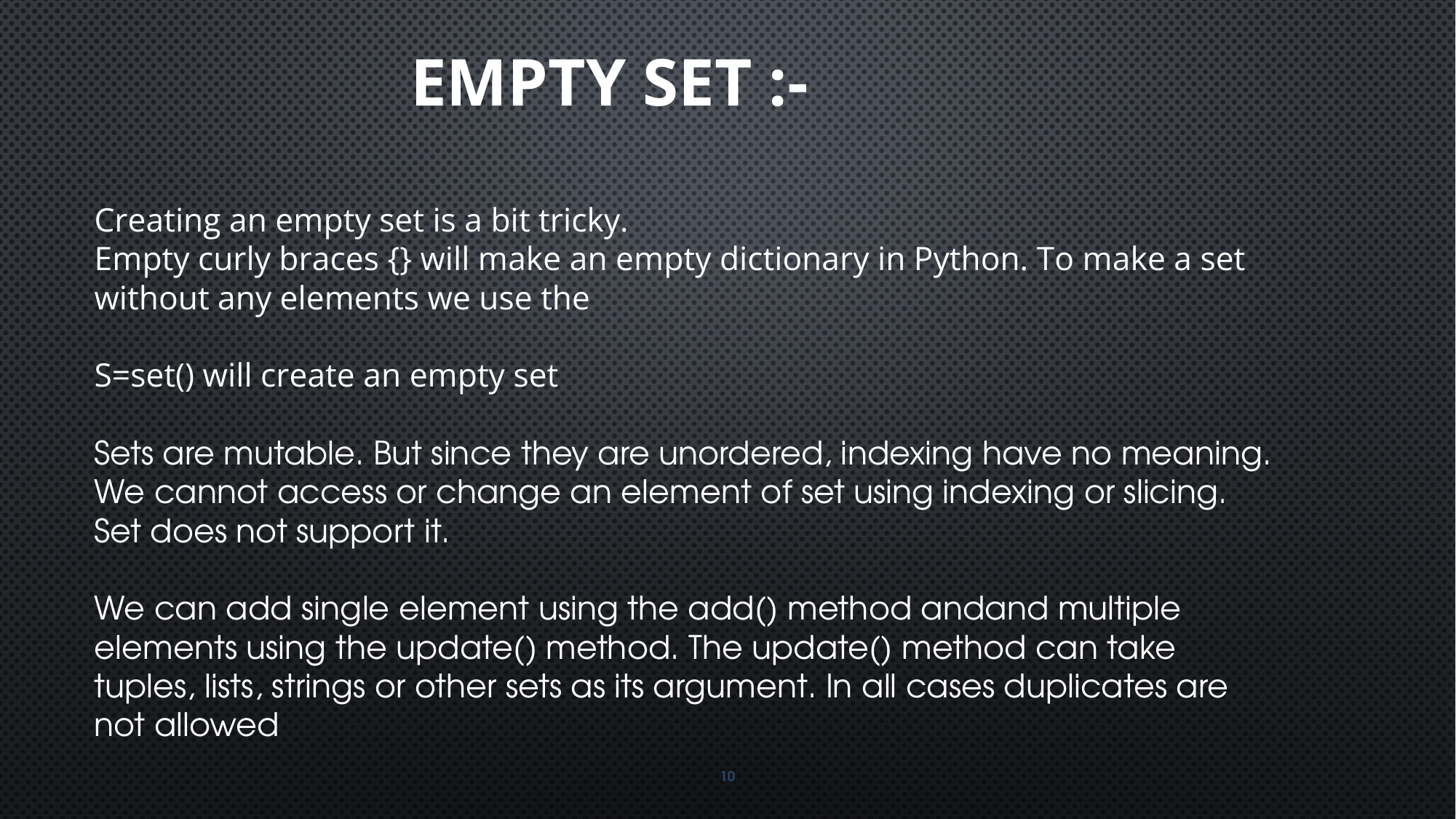

EMPTY SET :-
Creating an empty set is a bit tricky.
Empty curly braces {} will make an empty dictionary in Python. To make a set without any elements we use the

S=set() will create an empty set

Sets are mutable. But since they are unordered, indexing have no meaning.
We cannot access or change an element of set using indexing or slicing. Set does not support it.

We can add single element using the add() method andand multiple elements using the update() method. The update() method can take tuples, lists, strings or other sets as its argument. In all cases duplicates are not allowed

10